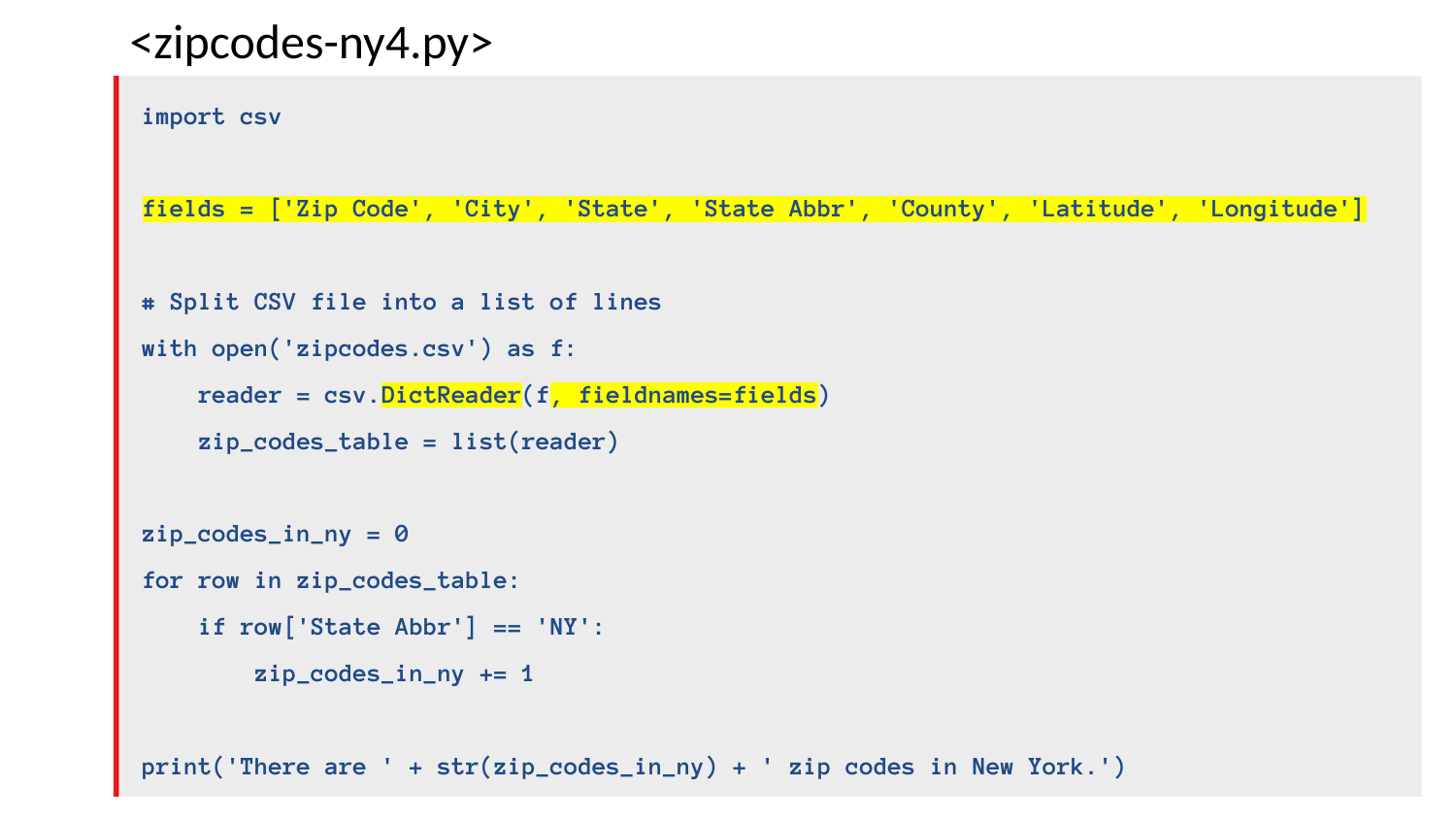

<zipcodes-ny4.py>
import csv

fields = ['Zip Code', 'City', 'State', 'State Abbr', 'County', 'Latitude', 'Longitude']

# Split CSV file into a list of lines
with open('zipcodes.csv') as f:
    reader = csv.DictReader(f, fieldnames=fields)
    zip_codes_table = list(reader)

zip_codes_in_ny = 0
for row in zip_codes_table:
    if row['State Abbr'] == 'NY':
        zip_codes_in_ny += 1

print('There are ' + str(zip_codes_in_ny) + ' zip codes in New York.')